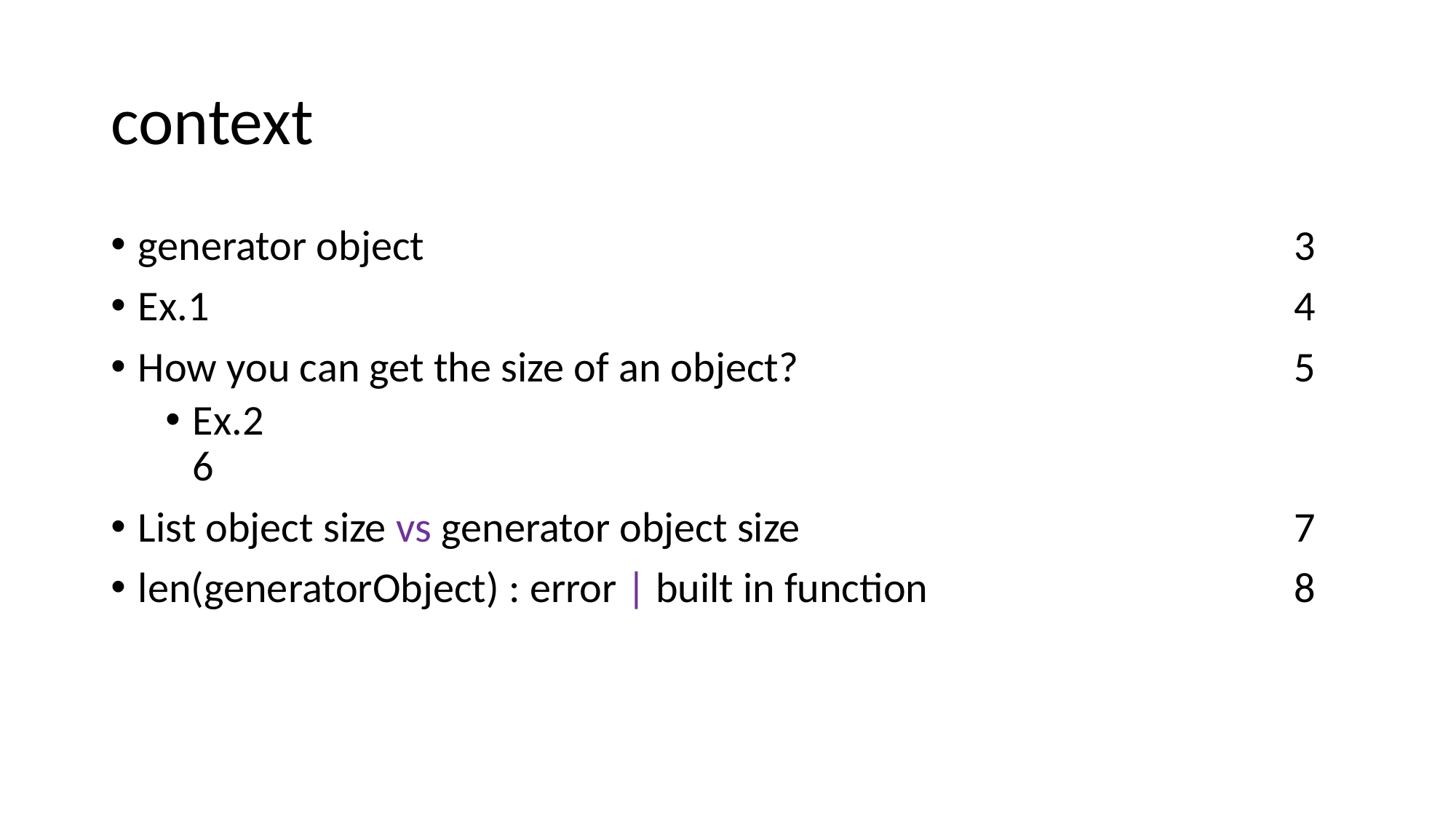

# context
generator object 	 3
Ex.1 	 4
How you can get the size of an object? 	 5
Ex.2 	 6
List object size vs generator object size 	 7
len(generatorObject) : error | built in function 	 8